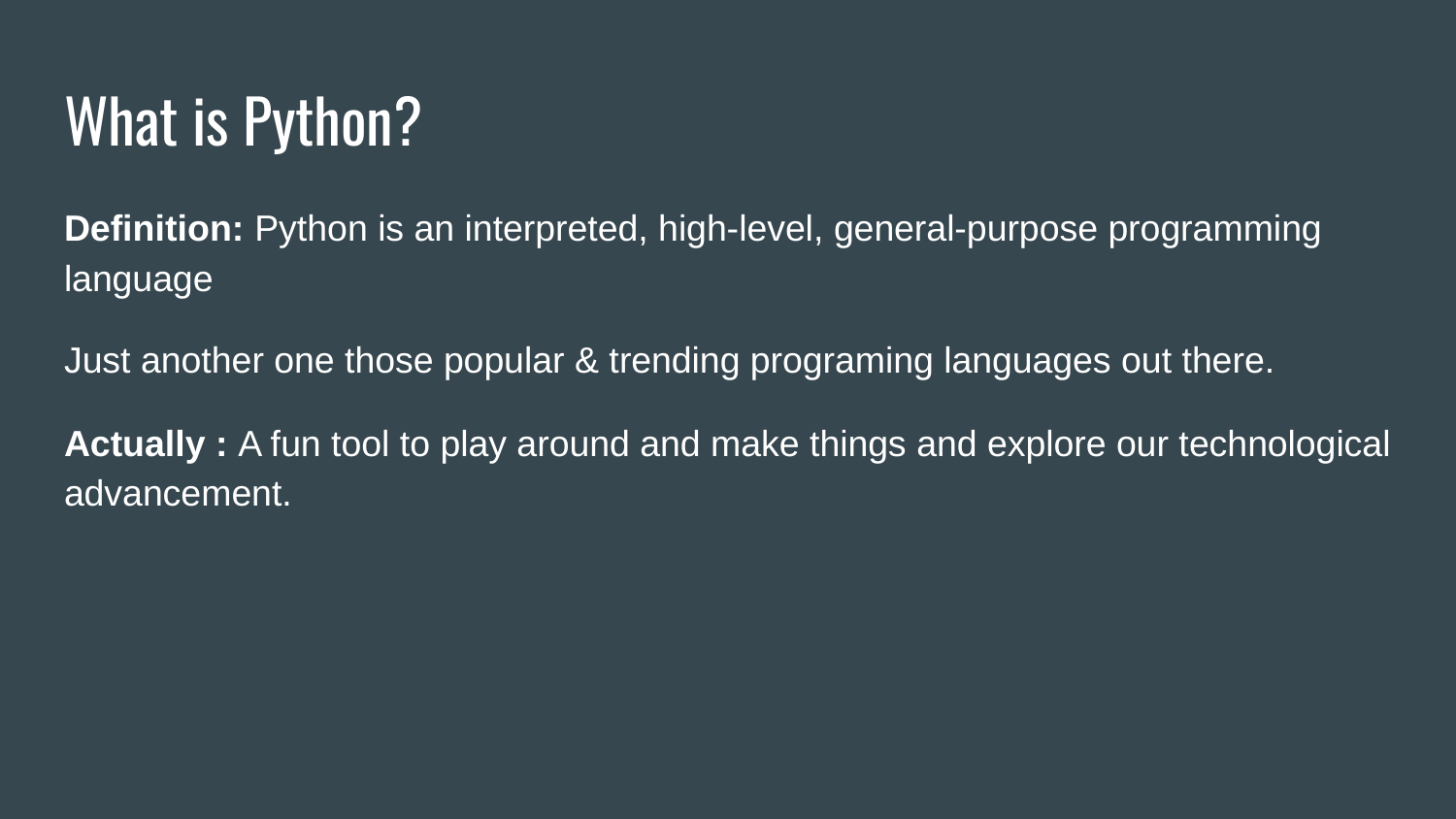

# What is Python?
Definition: Python is an interpreted, high-level, general-purpose programming language
Just another one those popular & trending programing languages out there.
Actually : A fun tool to play around and make things and explore our technological advancement.